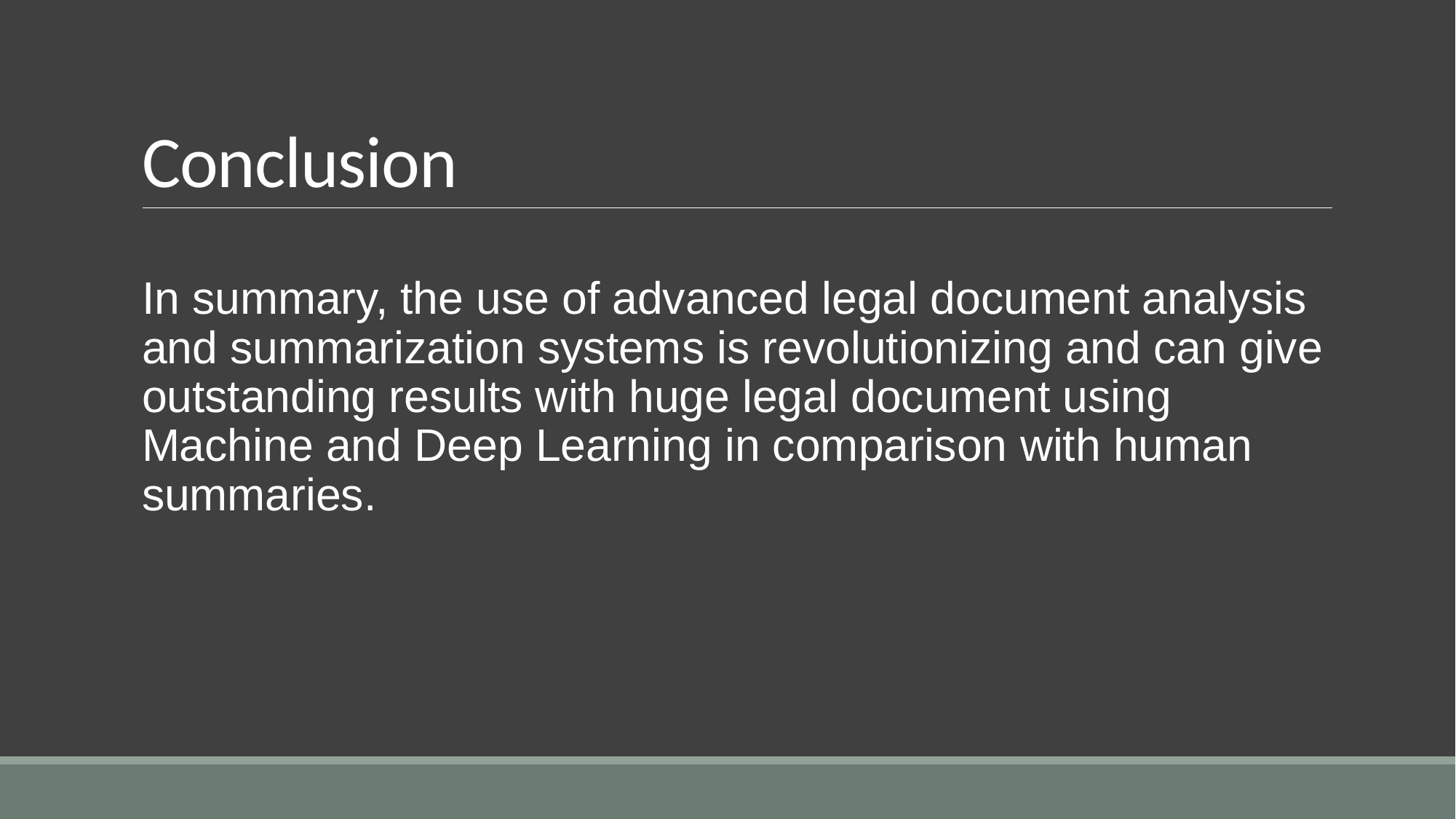

# Conclusion
In summary, the use of advanced legal document analysis and summarization systems is revolutionizing and can give outstanding results with huge legal document using Machine and Deep Learning in comparison with human summaries.